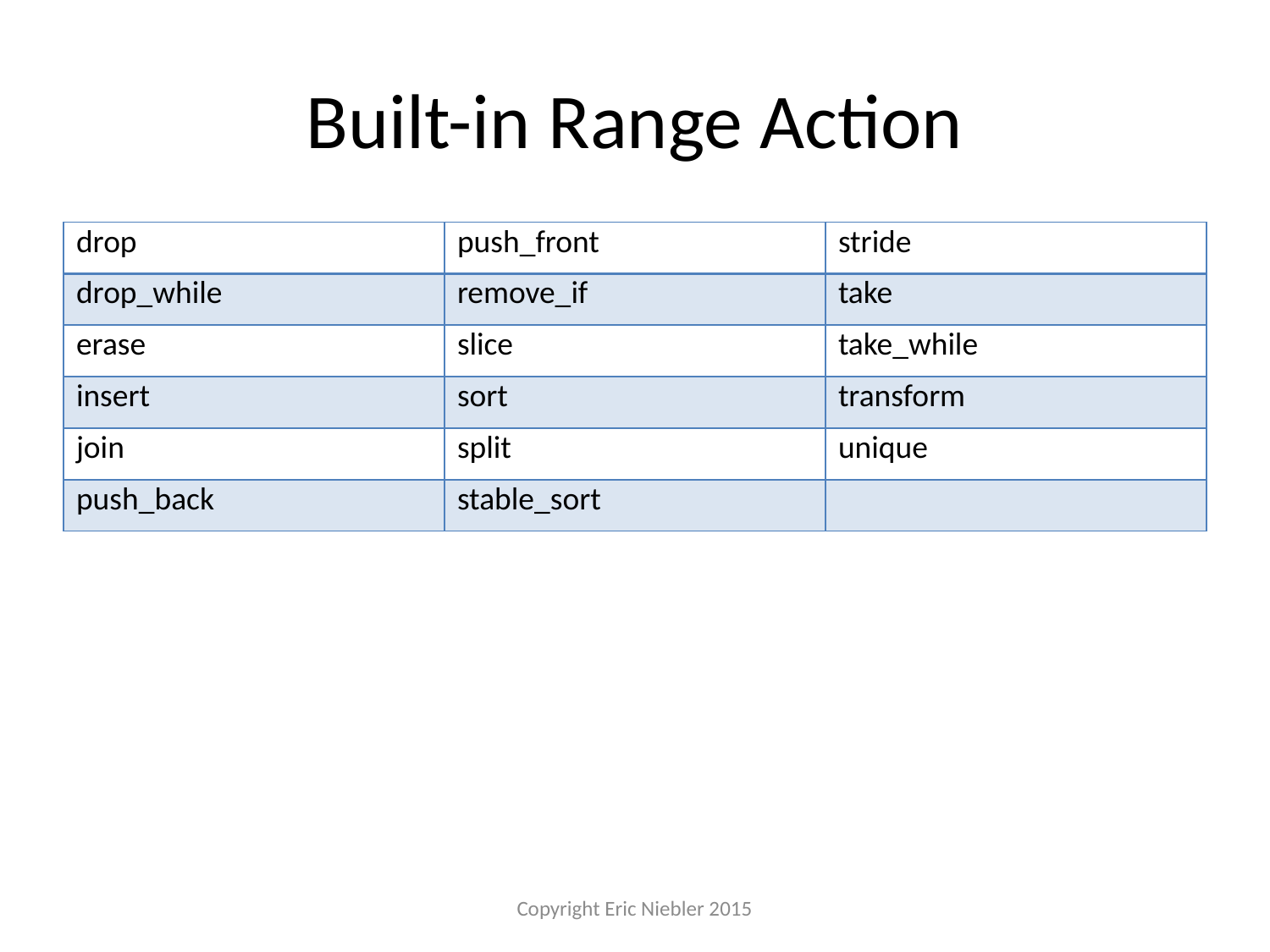

# Built-in Range Action
| drop | push\_front | stride |
| --- | --- | --- |
| drop\_while | remove\_if | take |
| erase | slice | take\_while |
| insert | sort | transform |
| join | split | unique |
| push\_back | stable\_sort |  |
Copyright Eric Niebler 2015